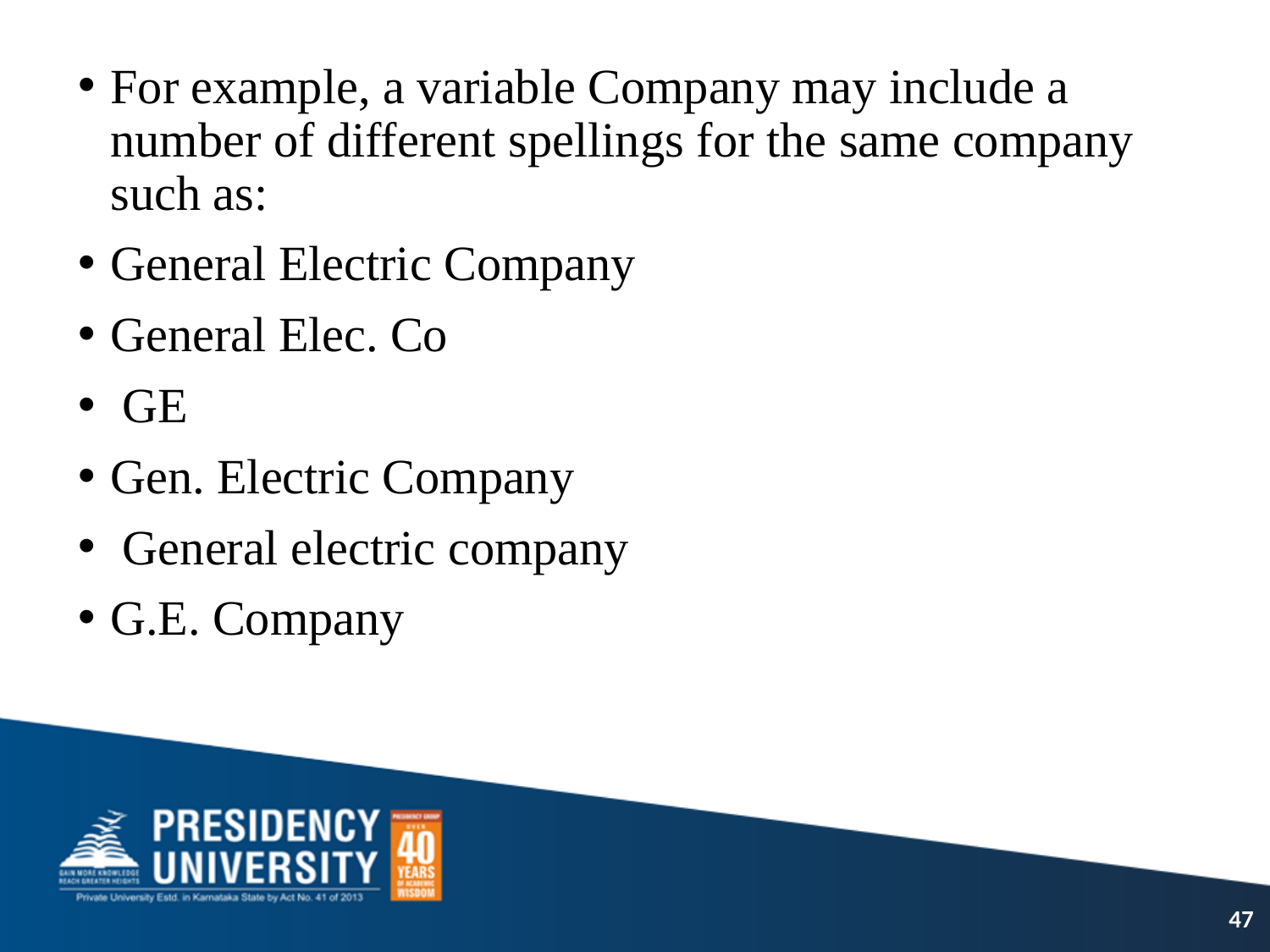

For example, a variable Company may include a number of different spellings for the same company such as:
General Electric Company
General Elec. Co
 GE
Gen. Electric Company
 General electric company
G.E. Company
47